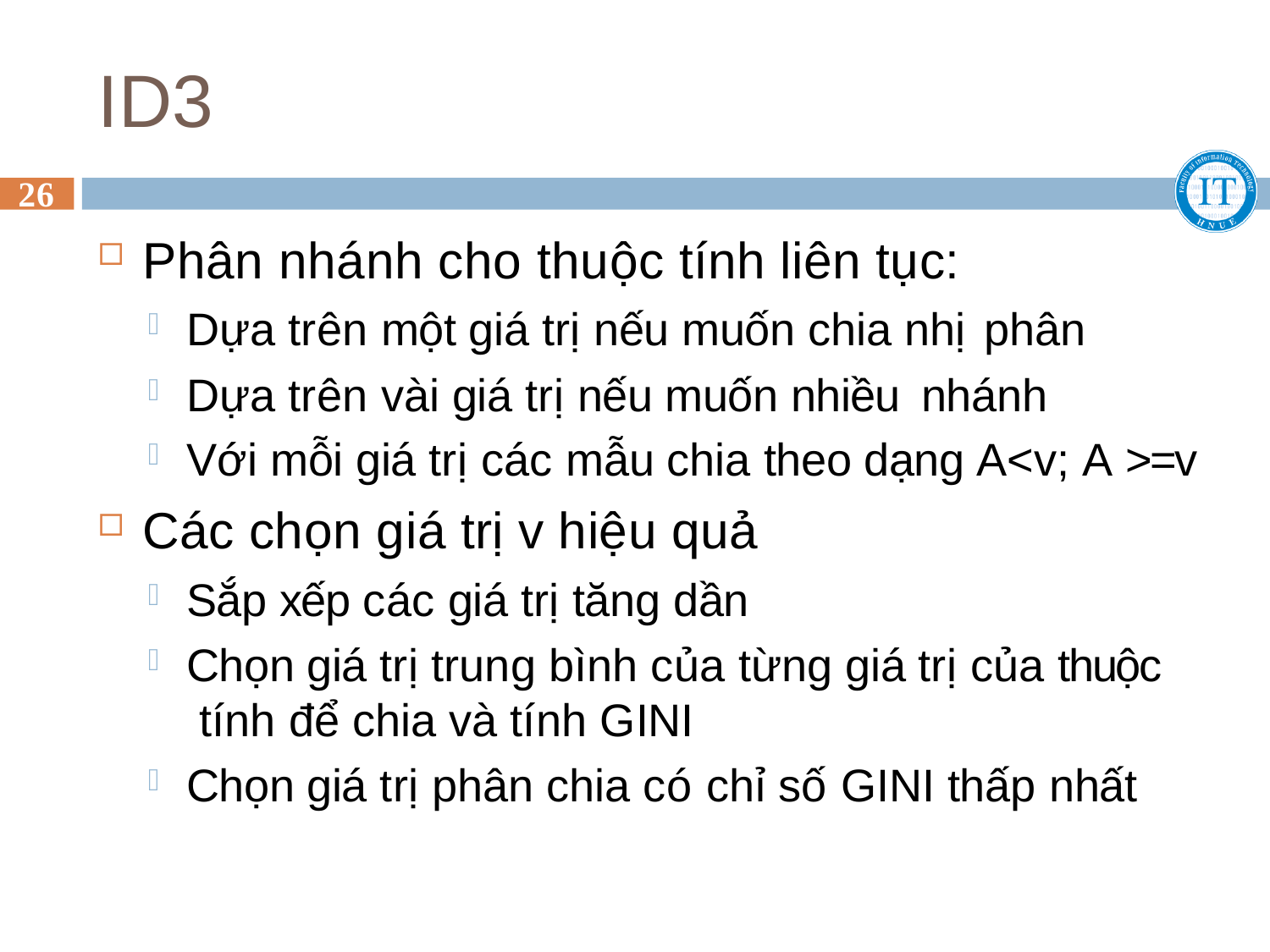

# ID3
26
Phân nhánh cho thuộc tính liên tục:
Dựa trên một giá trị nếu muốn chia nhị phân
Dựa trên vài giá trị nếu muốn nhiều nhánh
Với mỗi giá trị các mẫu chia theo dạng A<v; A >=v
Các chọn giá trị v hiệu quả
Sắp xếp các giá trị tăng dần
Chọn giá trị trung bình của từng giá trị của thuộc  tính để chia và tính GINI
Chọn giá trị phân chia có chỉ số GINI thấp nhất